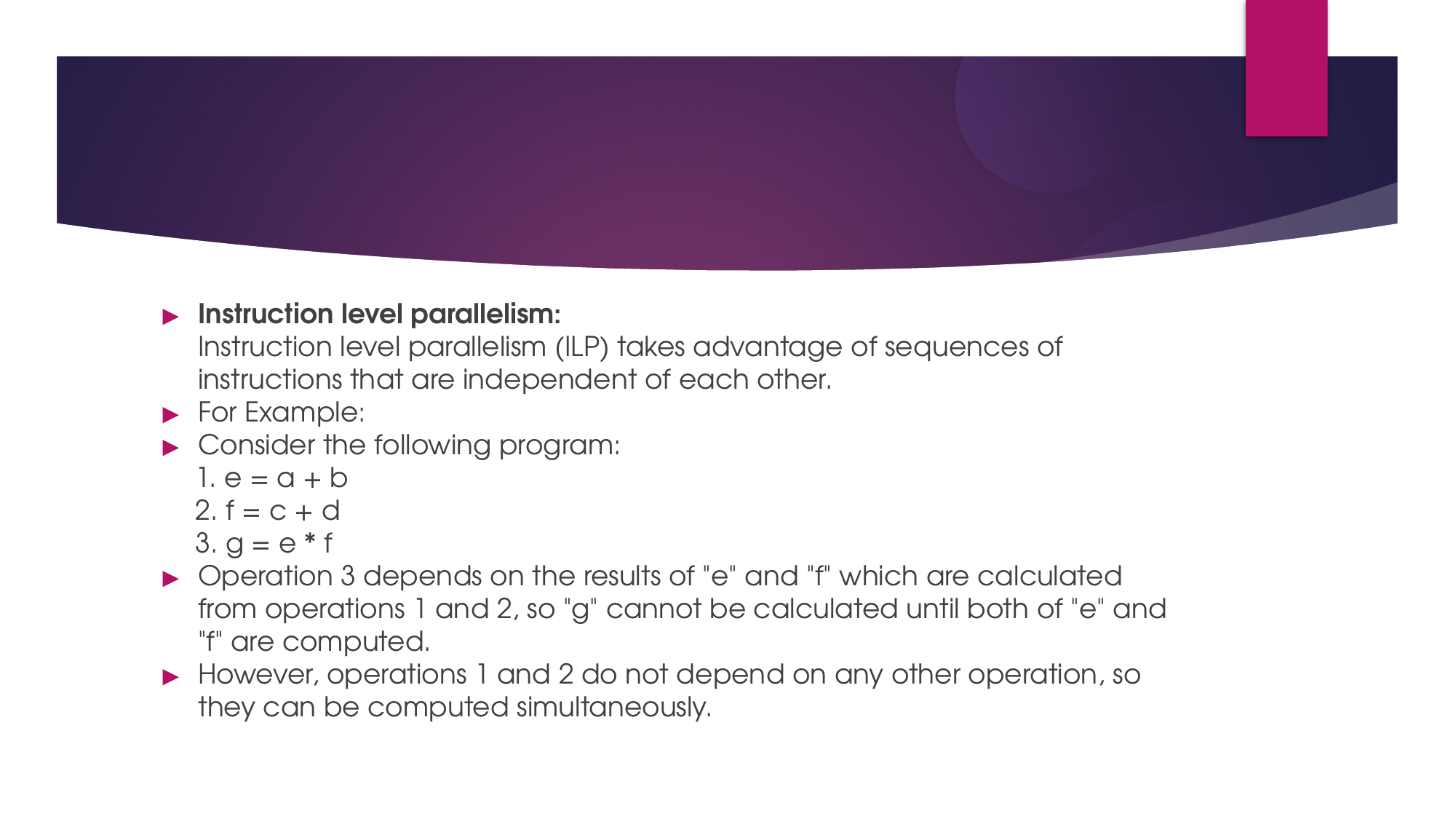

Instruction level parallelism:
Instruction level parallelism (ILP) takes advantage of sequences of instructions that are independent of each other.
For Example:
Consider the following program:
     1. e = a + b
     2. f = c + d
     3. g = e * f
Operation 3 depends on the results of "e" and "f" which are calculated from operations 1 and 2, so "g" cannot be calculated until both of "e" and "f" are computed.
However, operations 1 and 2 do not depend on any other operation, so they can be computed simultaneously.